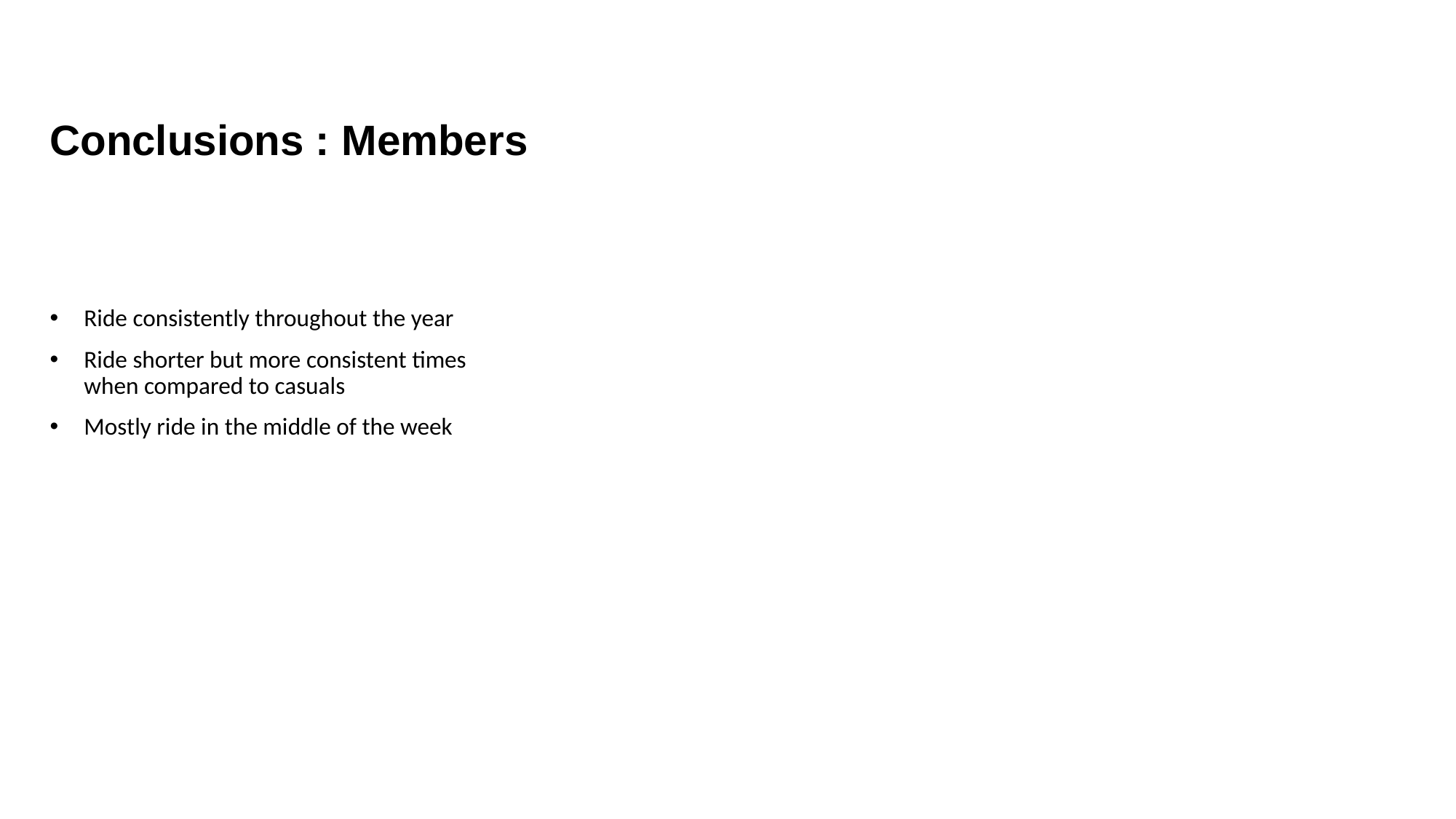

# Conclusions : Members

Ride consistently throughout the year
Ride shorter but more consistent times when compared to casuals
Mostly ride in the middle of the week